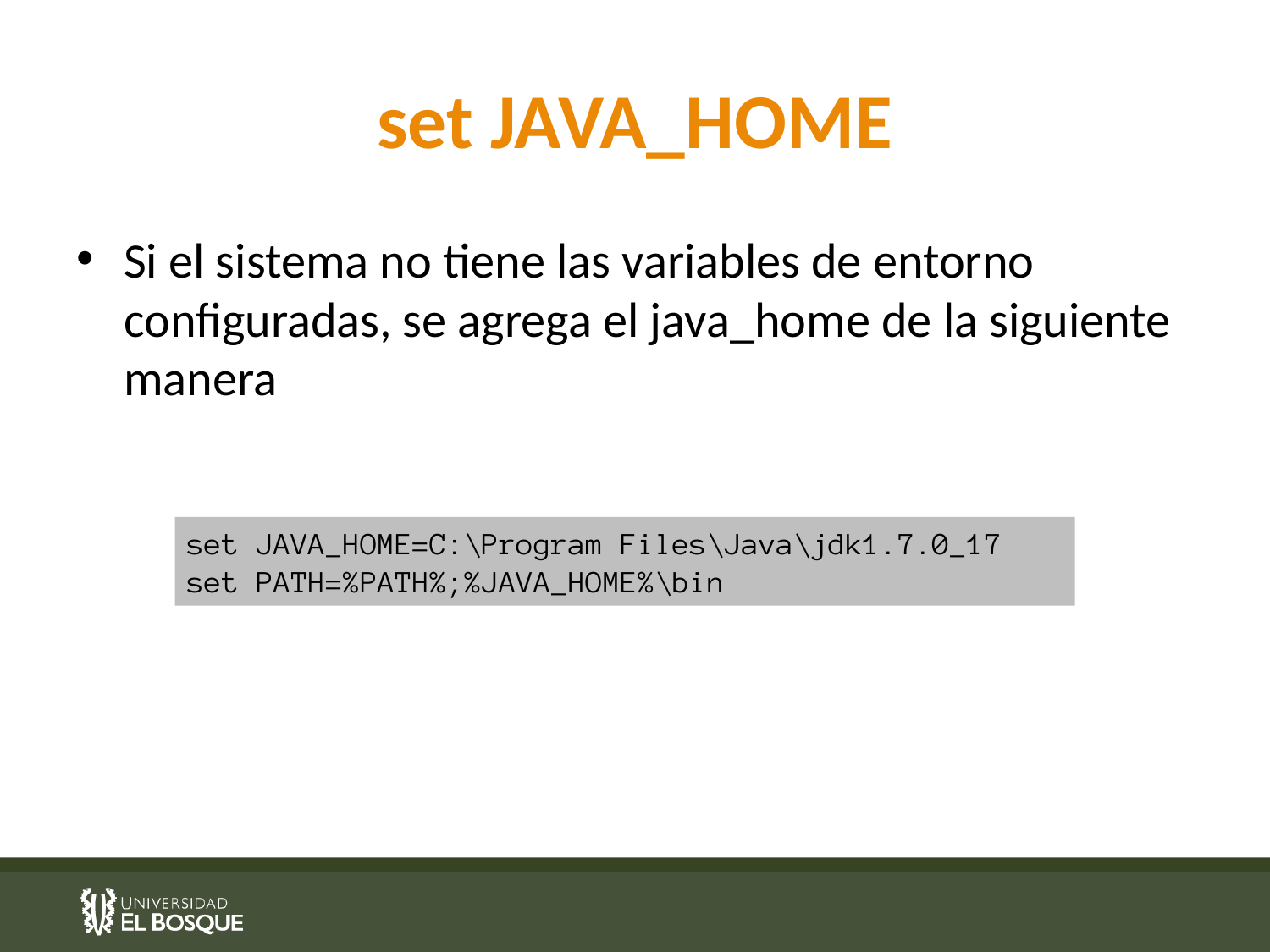

# set JAVA_HOME
Si el sistema no tiene las variables de entorno configuradas, se agrega el java_home de la siguiente manera
set JAVA_HOME=C:\Program Files\Java\jdk1.7.0_17
set PATH=%PATH%;%JAVA_HOME%\bin